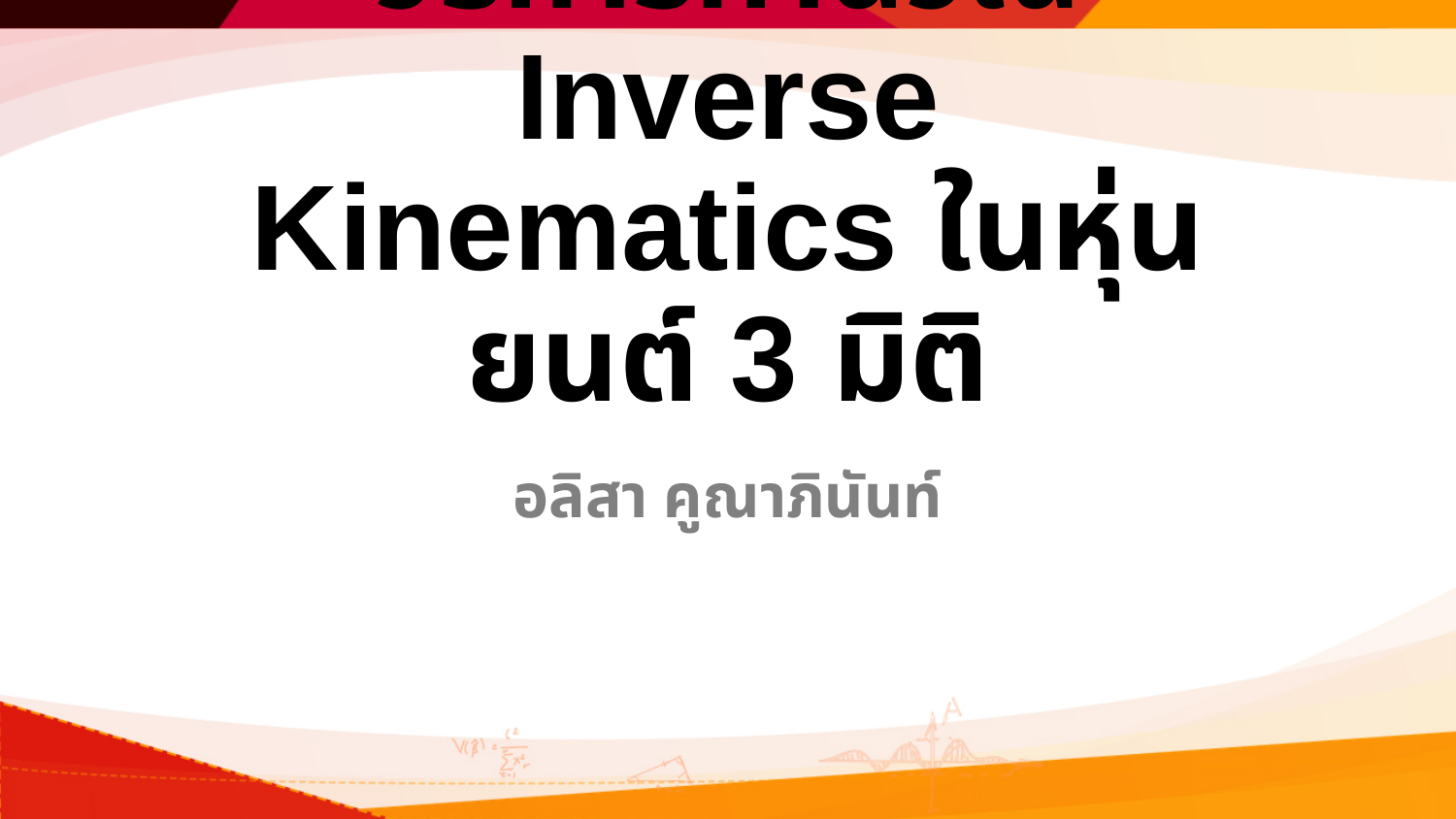

# วิธีการคำนวณ Inverse Kinematics ในหุ่นยนต์ 3 มิติ
อลิสา คูณาภินันท์